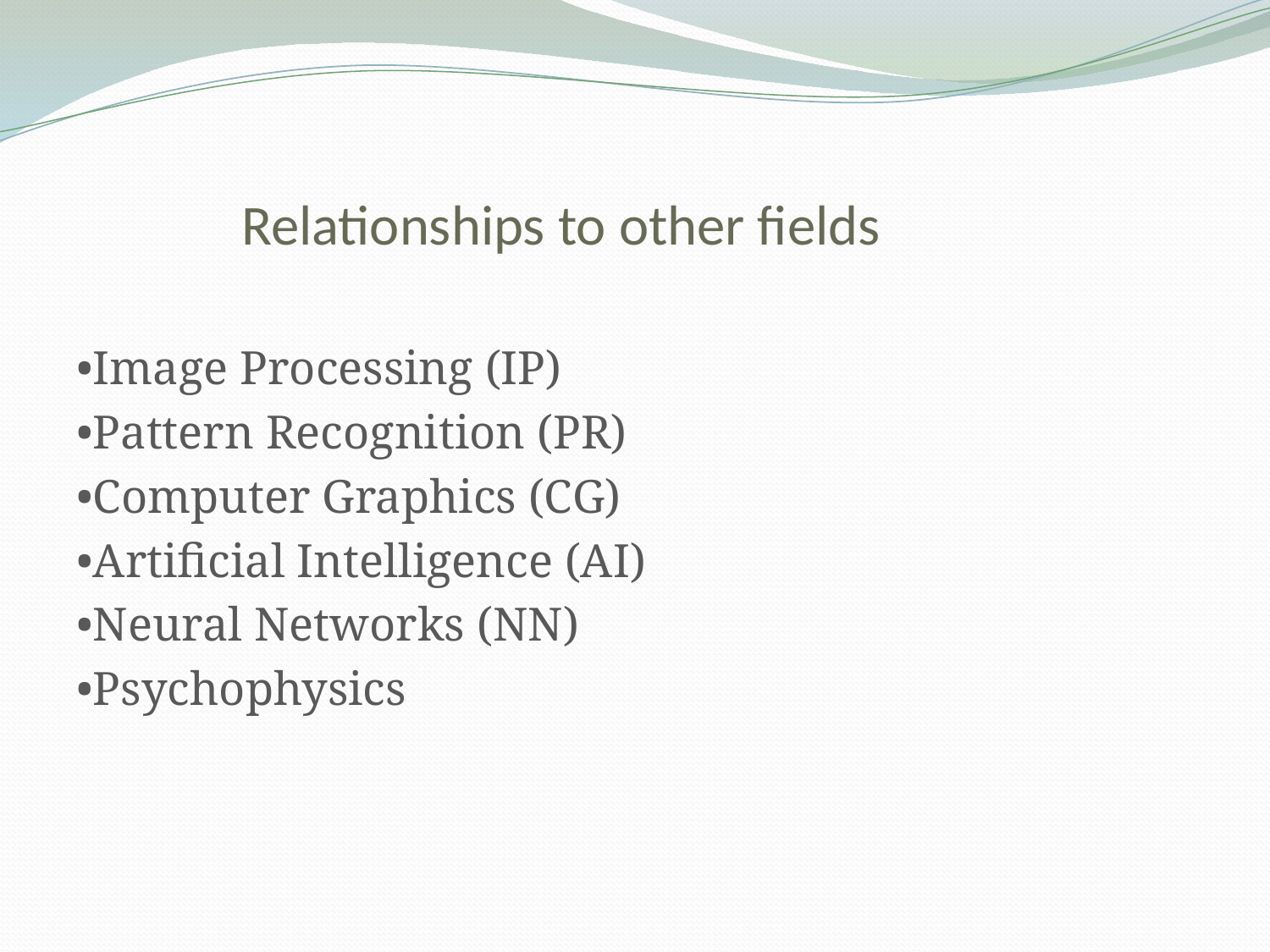

# Relationships to other fields

•Image Processing (IP)
•Pattern Recognition (PR)
•Computer Graphics (CG)
•Artificial Intelligence (AI)
•Neural Networks (NN)
•Psychophysics